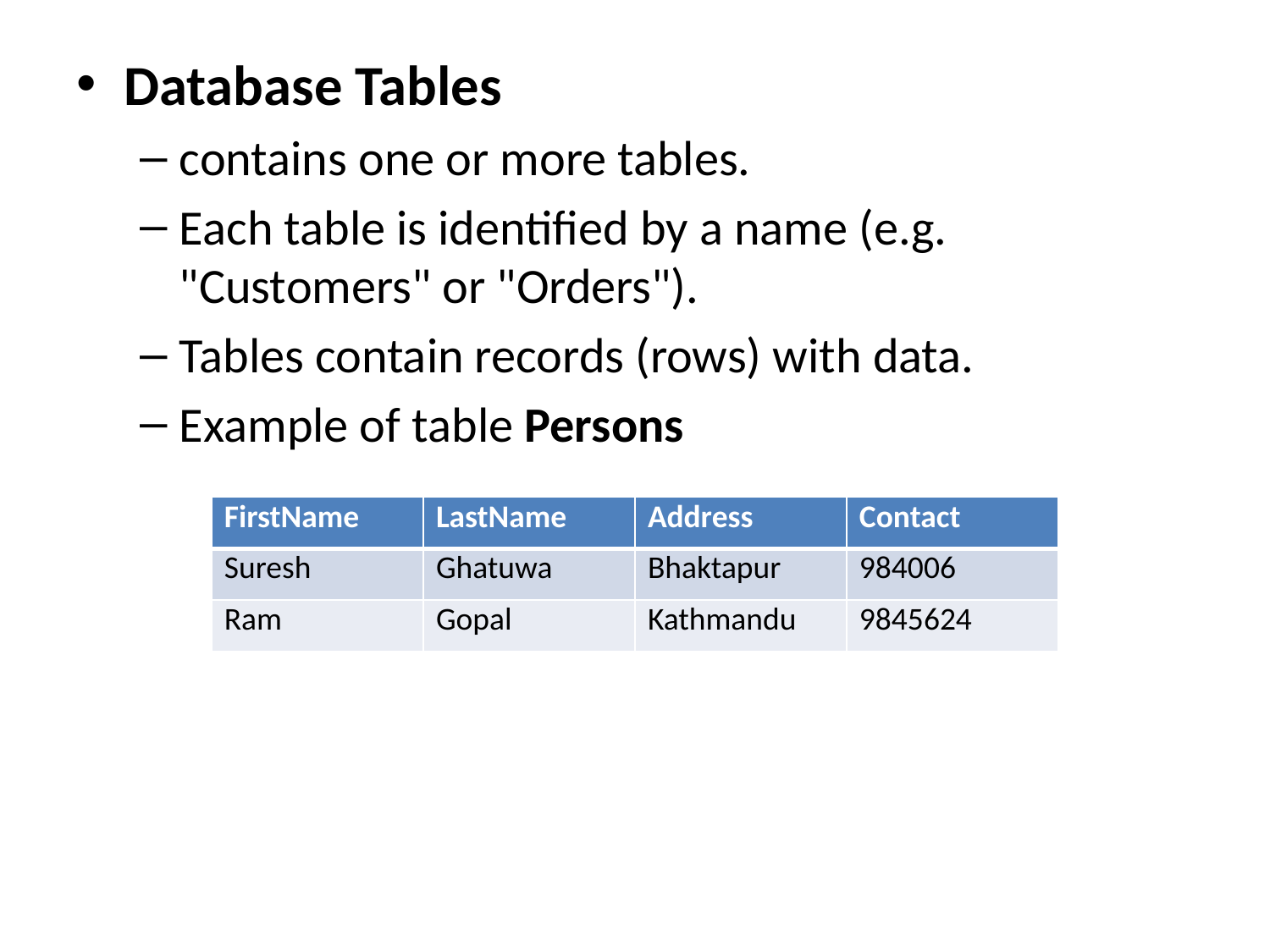

Database Tables
contains one or more tables.
Each table is identified by a name (e.g. "Customers" or "Orders").
Tables contain records (rows) with data.
Example of table Persons

| FirstName | LastName | Address | Contact |
| --- | --- | --- | --- |
| Suresh | Ghatuwa | Bhaktapur | 984006 |
| Ram | Gopal | Kathmandu | 9845624 |